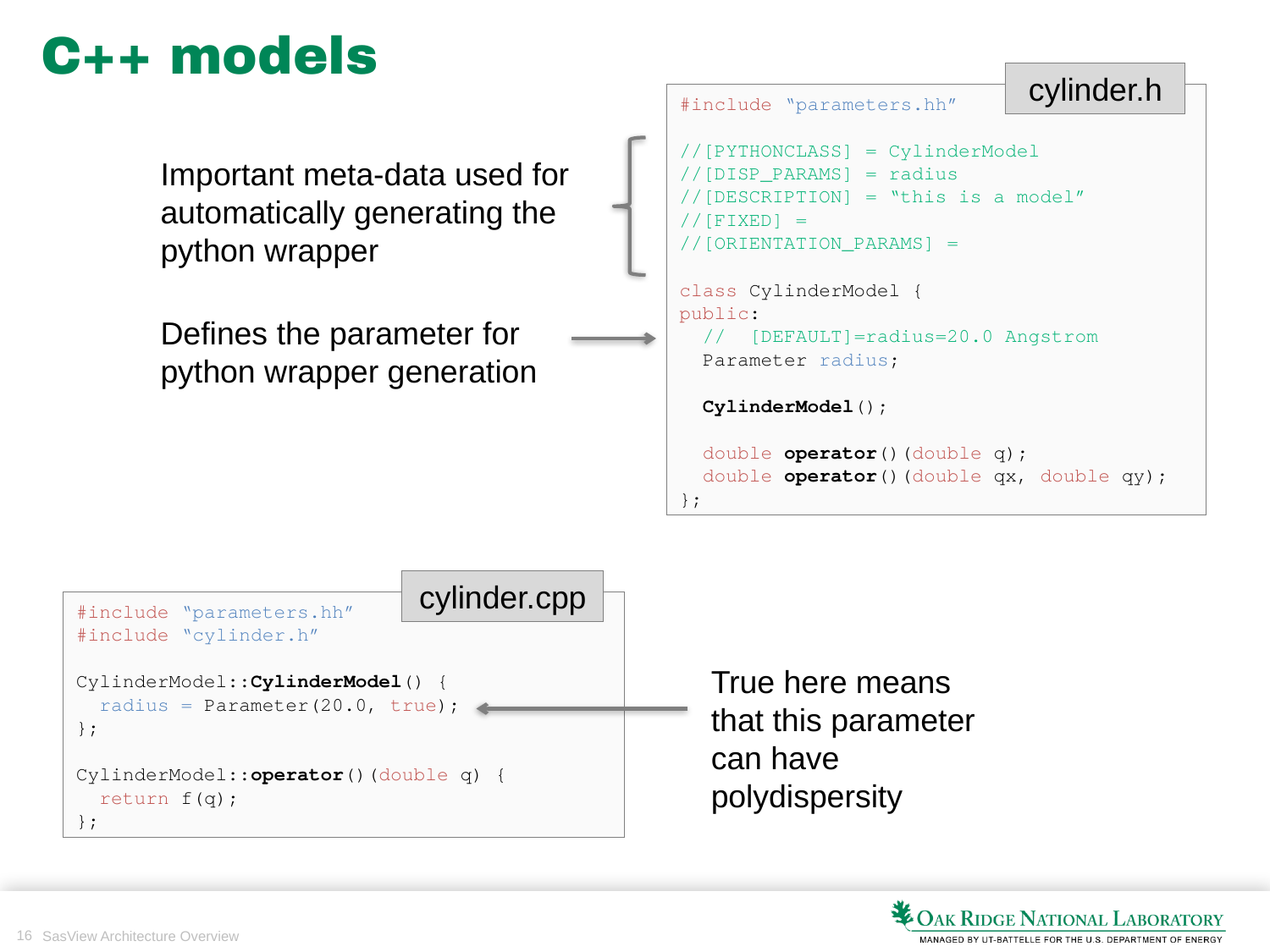

# C++ models
cylinder.h
#include “parameters.hh”

//[PYTHONCLASS] = CylinderModel
//[DISP_PARAMS] = radius
//[DESCRIPTION] = “this is a model”
//[FIXED] =
//[ORIENTATION_PARAMS] =

class CylinderModel {
public:
  //  [DEFAULT]=radius=20.0 Angstrom
  Parameter radius;

  CylinderModel();

  double operator()(double q);
  double operator()(double qx, double qy);
};

Important meta-data used for automatically generating the python wrapper
Defines the parameter for python wrapper generation
cylinder.cpp
#include “parameters.hh”
#include “cylinder.h”

CylinderModel::CylinderModel() {
  radius = Parameter(20.0, true);
};

CylinderModel::operator()(double q) {
  return f(q);
};
True here means that this parameter can have polydispersity